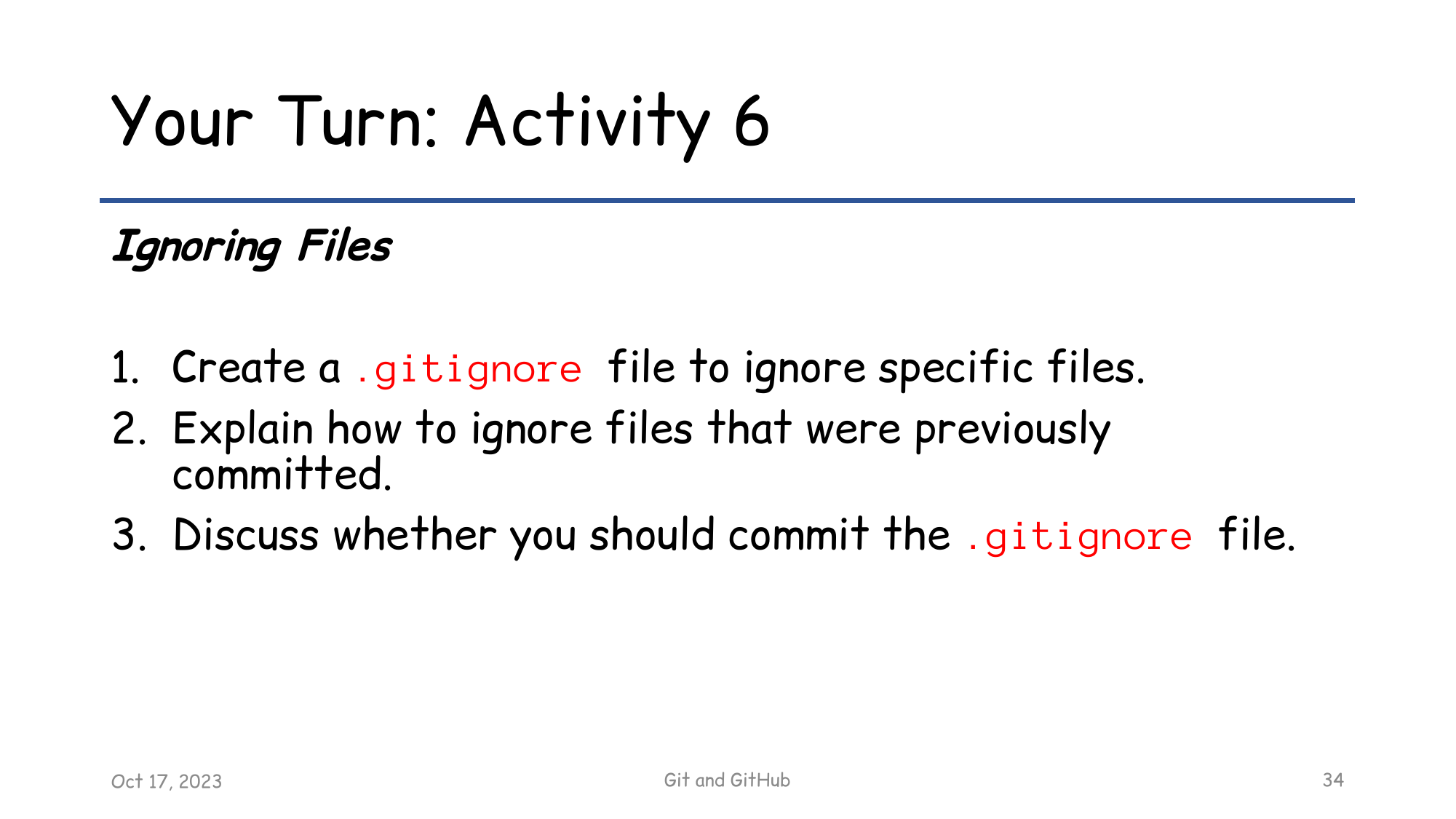

# Your Turn: Activity 6
Ignoring Files

Create a .gitignore file to ignore specific files.
Explain how to ignore files that were previously committed.
Discuss whether you should commit the .gitignore file.
Oct 17, 2023
Git and GitHub
34